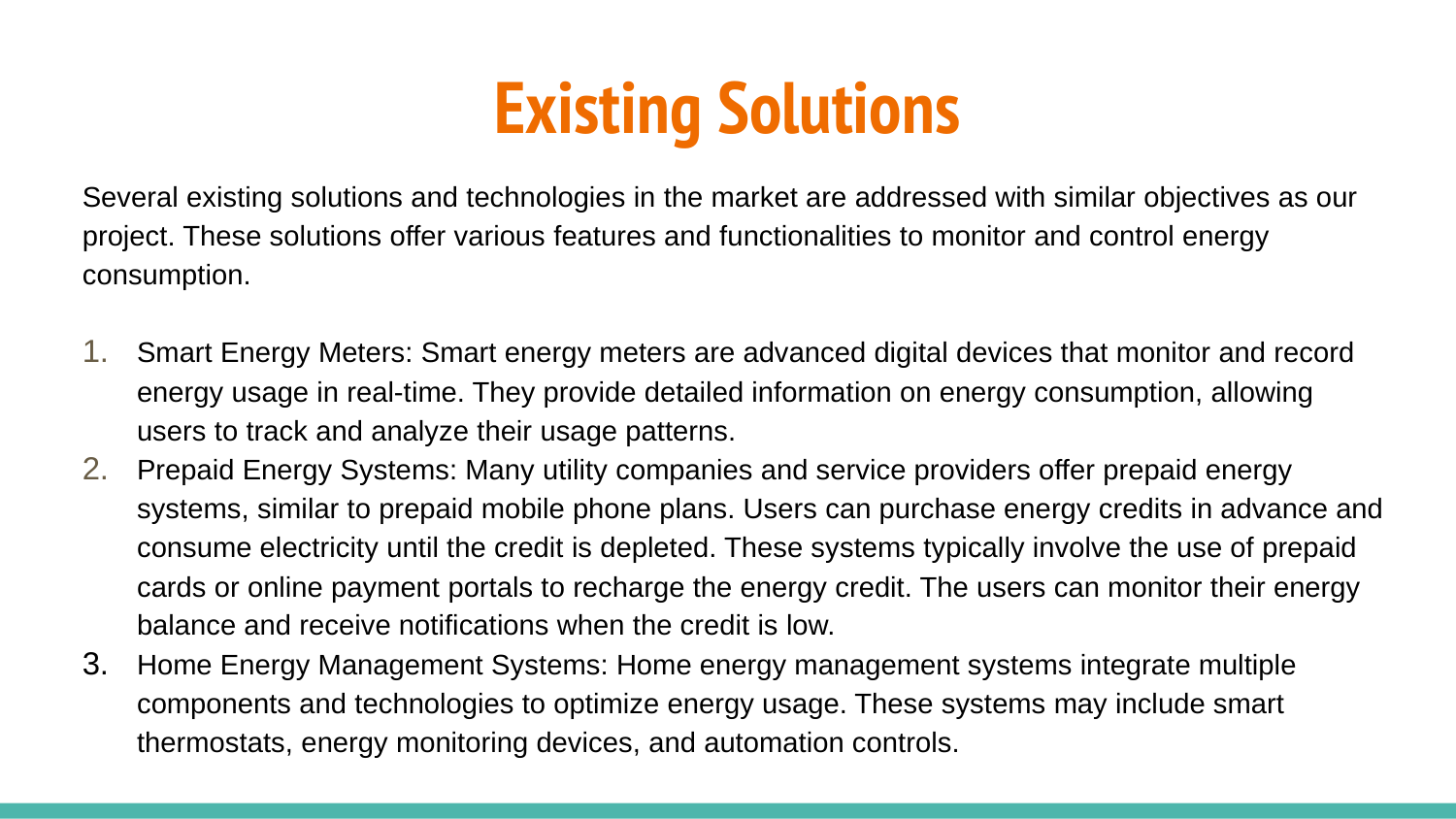

# Existing Solutions
Several existing solutions and technologies in the market are addressed with similar objectives as our project. These solutions offer various features and functionalities to monitor and control energy consumption.

Smart Energy Meters: Smart energy meters are advanced digital devices that monitor and record energy usage in real-time. They provide detailed information on energy consumption, allowing users to track and analyze their usage patterns.
Prepaid Energy Systems: Many utility companies and service providers offer prepaid energy systems, similar to prepaid mobile phone plans. Users can purchase energy credits in advance and consume electricity until the credit is depleted. These systems typically involve the use of prepaid cards or online payment portals to recharge the energy credit. The users can monitor their energy balance and receive notifications when the credit is low.
Home Energy Management Systems: Home energy management systems integrate multiple components and technologies to optimize energy usage. These systems may include smart thermostats, energy monitoring devices, and automation controls.